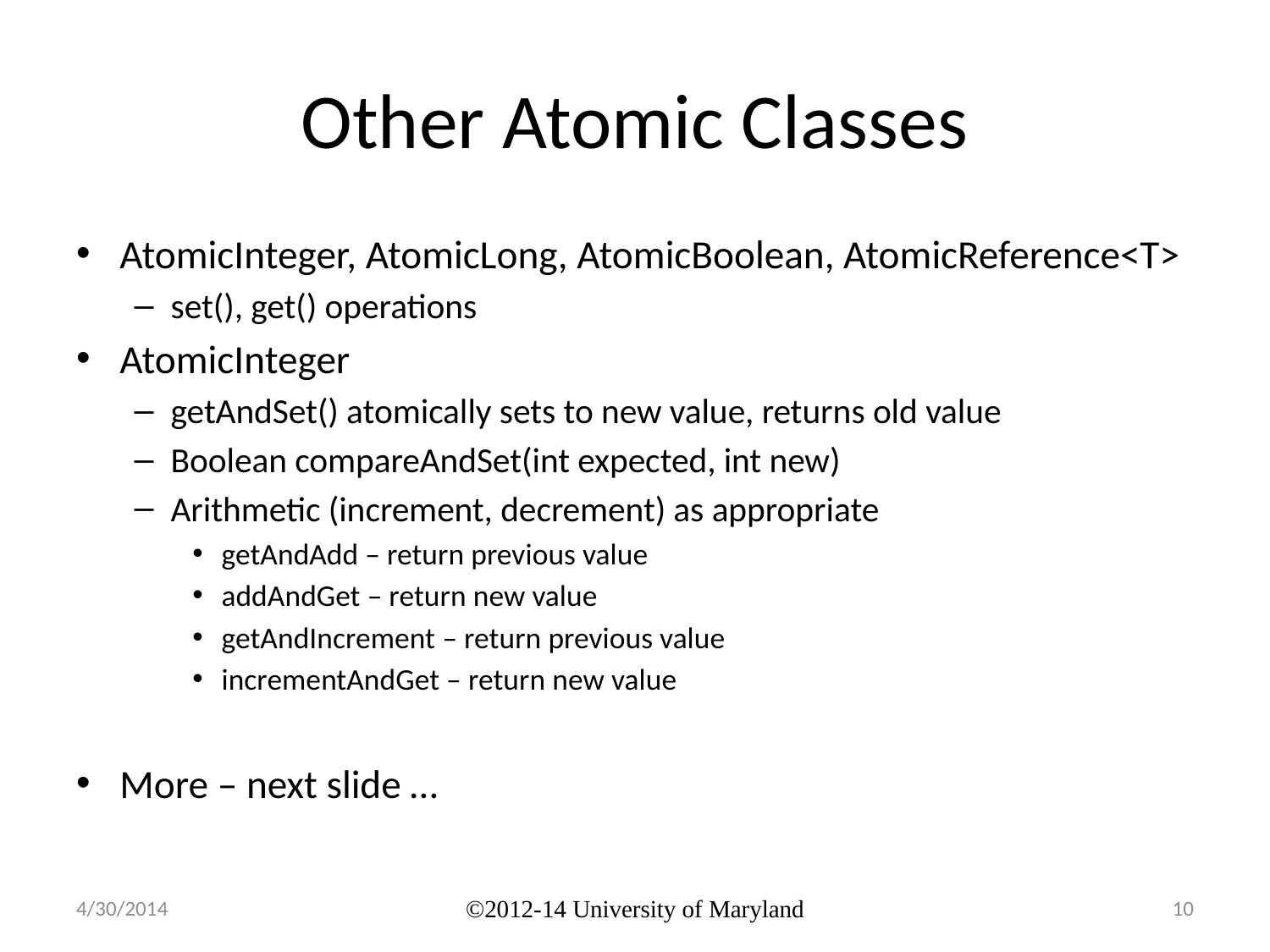

# Other Atomic Classes
AtomicInteger, AtomicLong, AtomicBoolean, AtomicReference<T>
set(), get() operations
AtomicInteger
getAndSet() atomically sets to new value, returns old value
Boolean compareAndSet(int expected, int new)
Arithmetic (increment, decrement) as appropriate
getAndAdd – return previous value
addAndGet – return new value
getAndIncrement – return previous value
incrementAndGet – return new value

More – next slide …
4/30/2014
©2012-14 University of Maryland
10